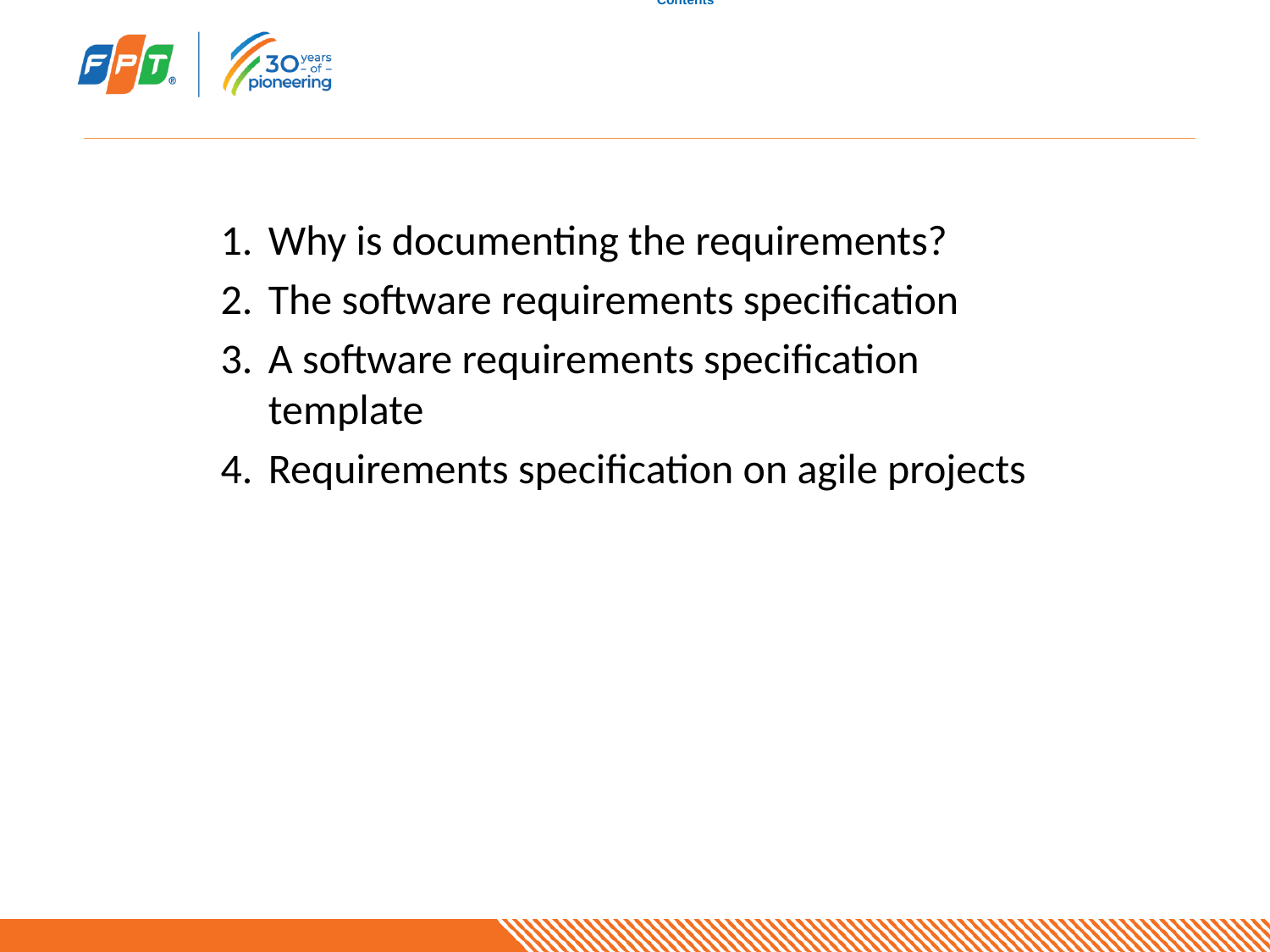

# Contents
Why is documenting the requirements?
The software requirements specification
A software requirements specification template
Requirements specification on agile projects